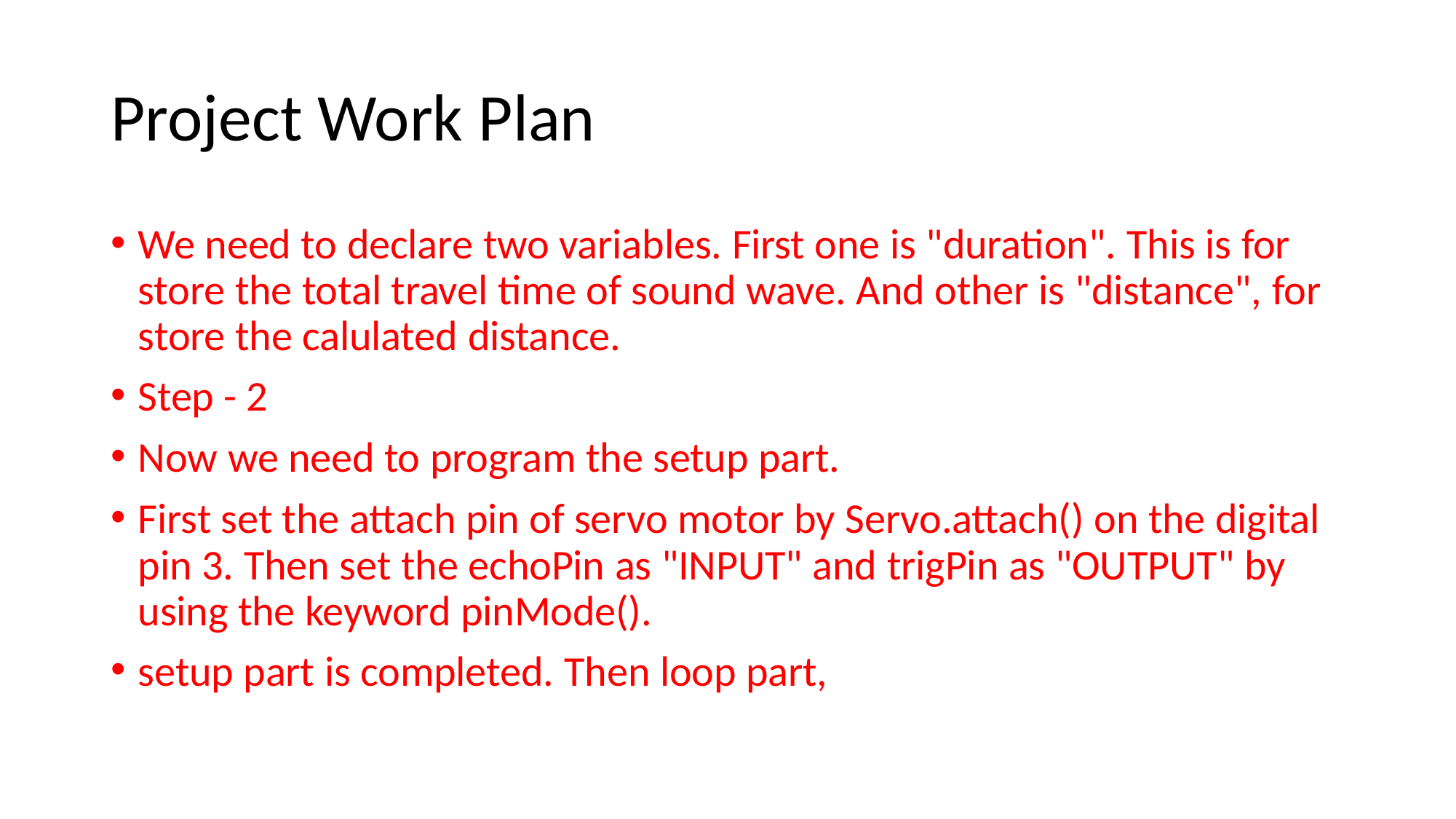

# Project Work Plan
We need to declare two variables. First one is "duration". This is for  store the total travel time of sound wave. And other is "distance", for  store the calulated distance.
Step - 2
Now we need to program the setup part.
First set the attach pin of servo motor by Servo.attach() on the digital  pin 3. Then set the echoPin as "INPUT" and trigPin as "OUTPUT" by  using the keyword pinMode().
setup part is completed. Then loop part,